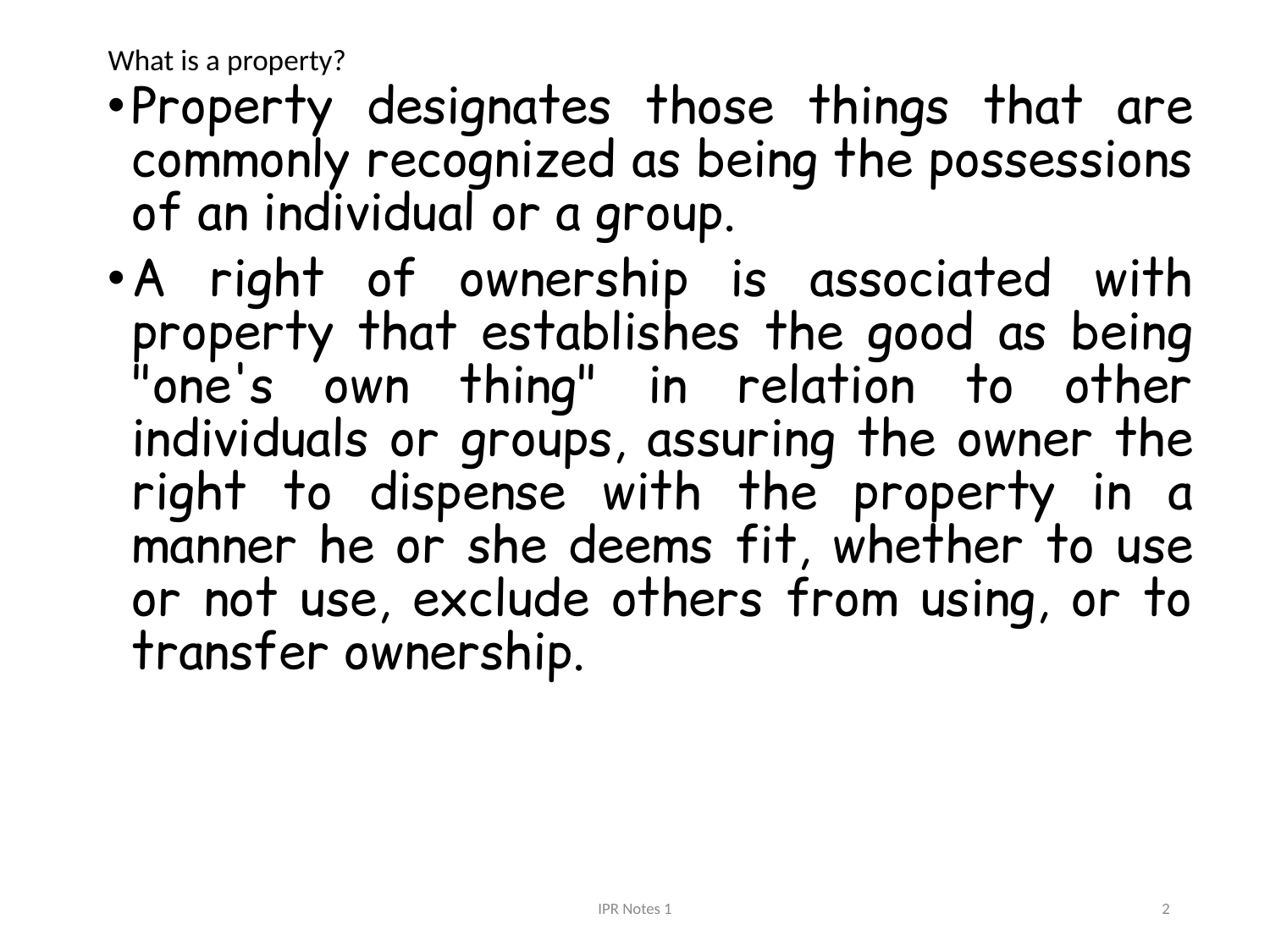

# What is a property?
Property designates those things that are commonly recognized as being the possessions of an individual or a group.
A right of ownership is associated with property that establishes the good as being "one's own thing" in relation to other individuals or groups, assuring the owner the right to dispense with the property in a manner he or she deems fit, whether to use or not use, exclude others from using, or to transfer ownership.
IPR Notes 1
2